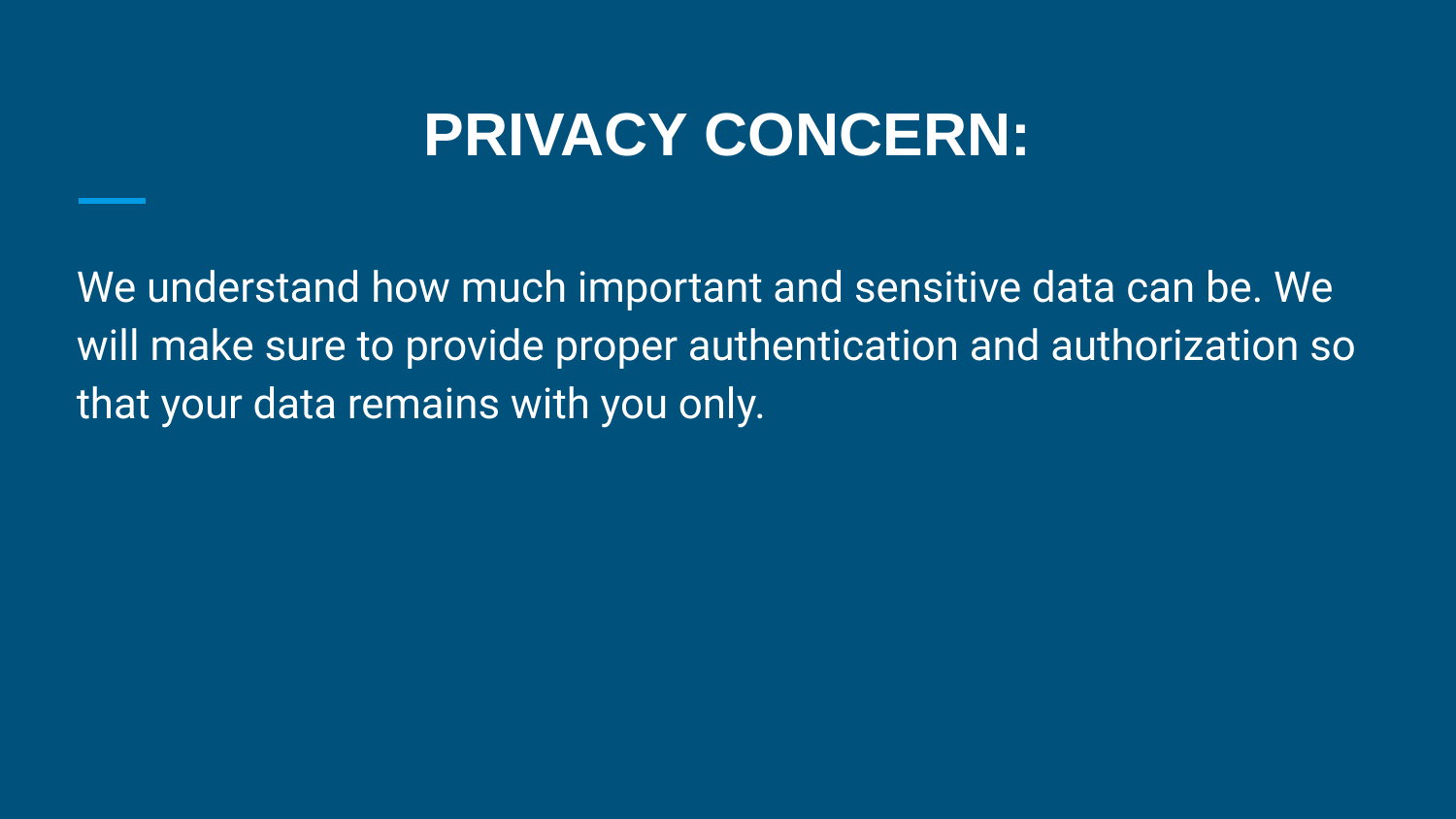

# PRIVACY CONCERN:
We understand how much important and sensitive data can be. We will make sure to provide proper authentication and authorization so that your data remains with you only.